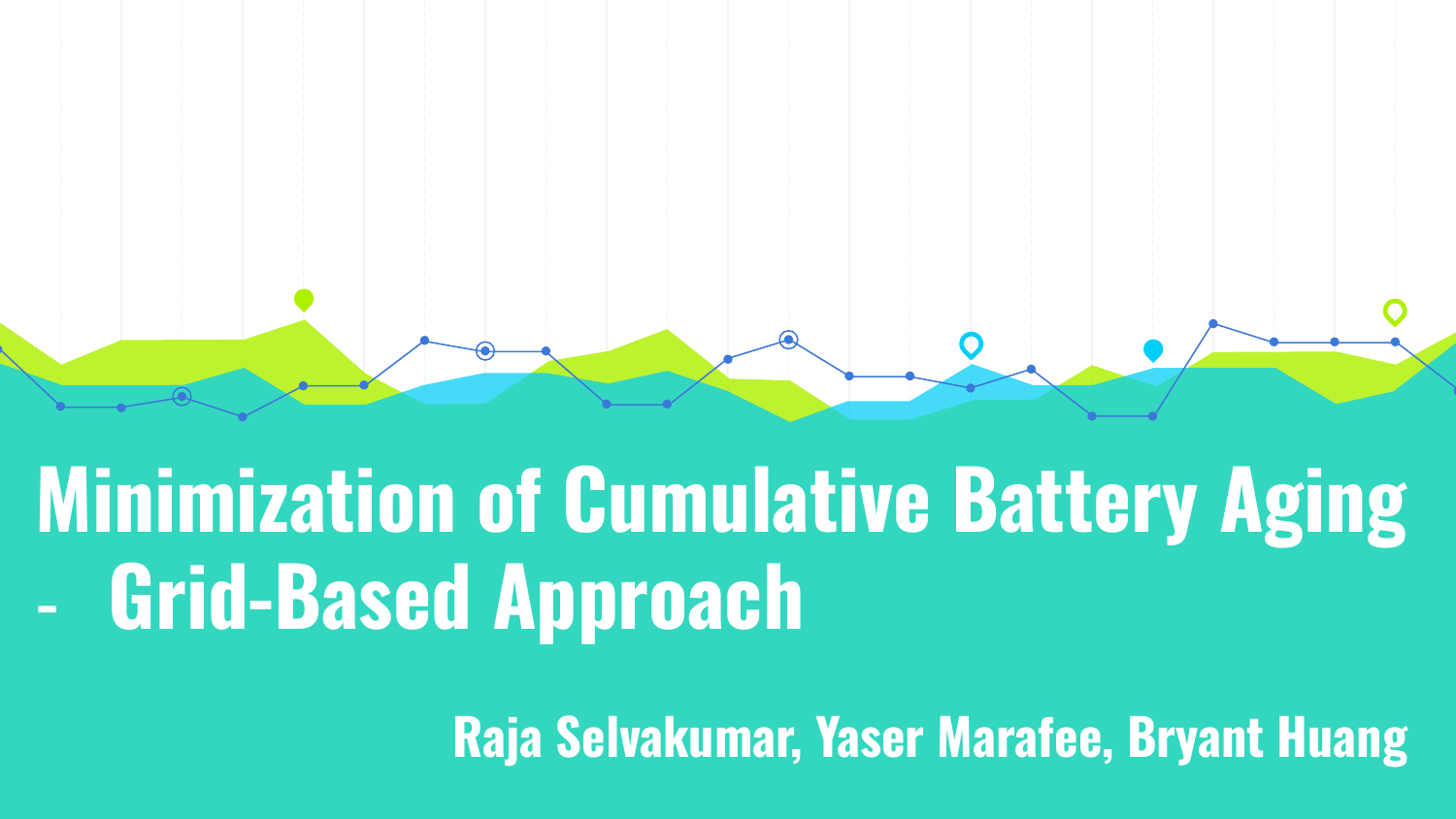

# Minimization of Cumulative Battery Aging
Grid-Based Approach
Raja Selvakumar, Yaser Marafee, Bryant Huang